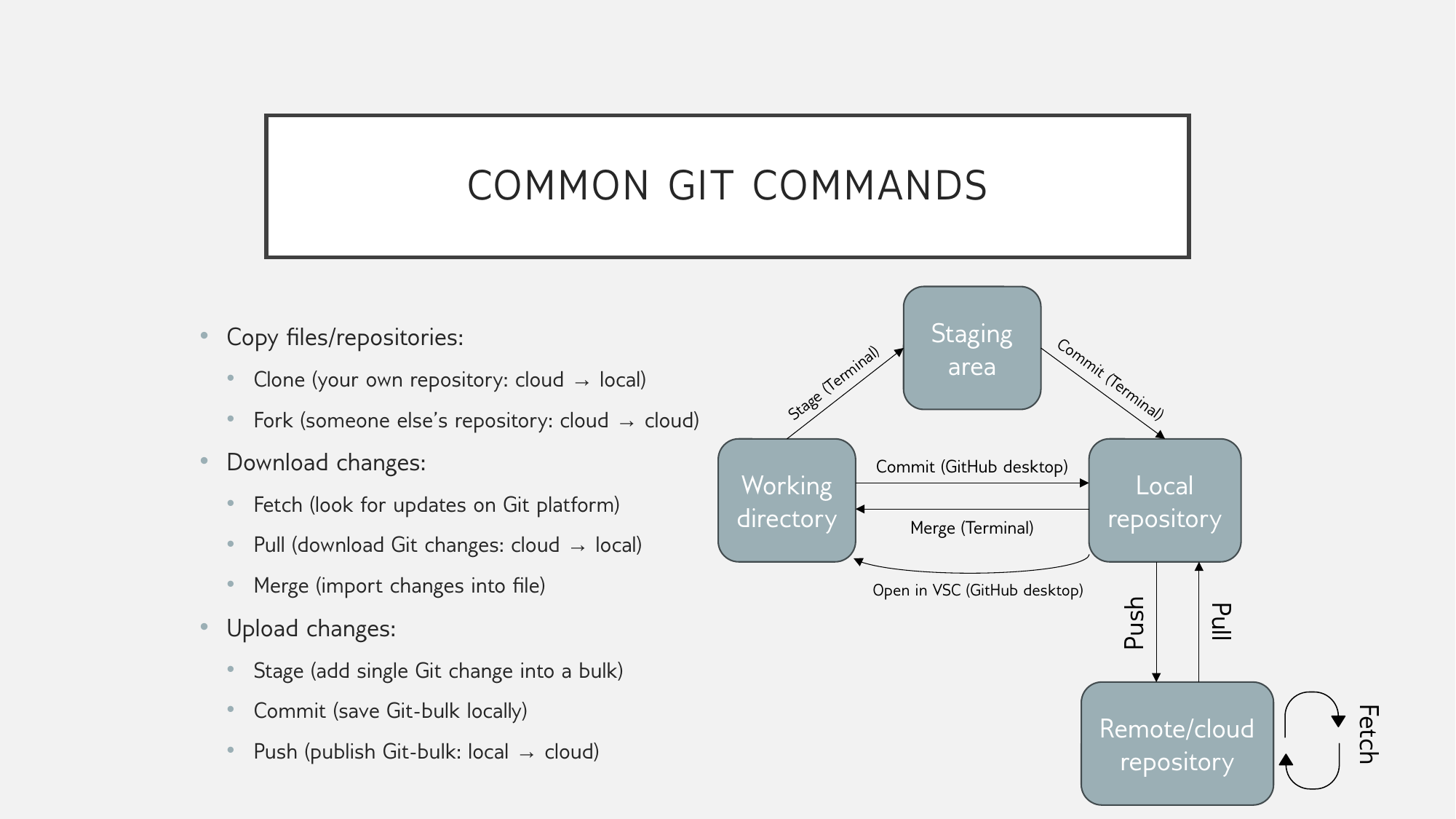

# Common git commands
Staging area
Copy files/repositories:
Clone (your own repository: cloud → local)
Fork (someone else’s repository: cloud → cloud)
Download changes:
Fetch (look for updates on Git platform)
Pull (download Git changes: cloud → local)
Merge (import changes into file)
Upload changes:
Stage (add single Git change into a bulk)
Commit (save Git-bulk locally)
Push (publish Git-bulk: local → cloud)
Commit (Terminal)
Stage (Terminal)
Working directory
Local repository
Commit (GitHub desktop)
Merge (Terminal)

Open in VSC (GitHub desktop)
Pull
Push
Remote/cloud repository

Fetch